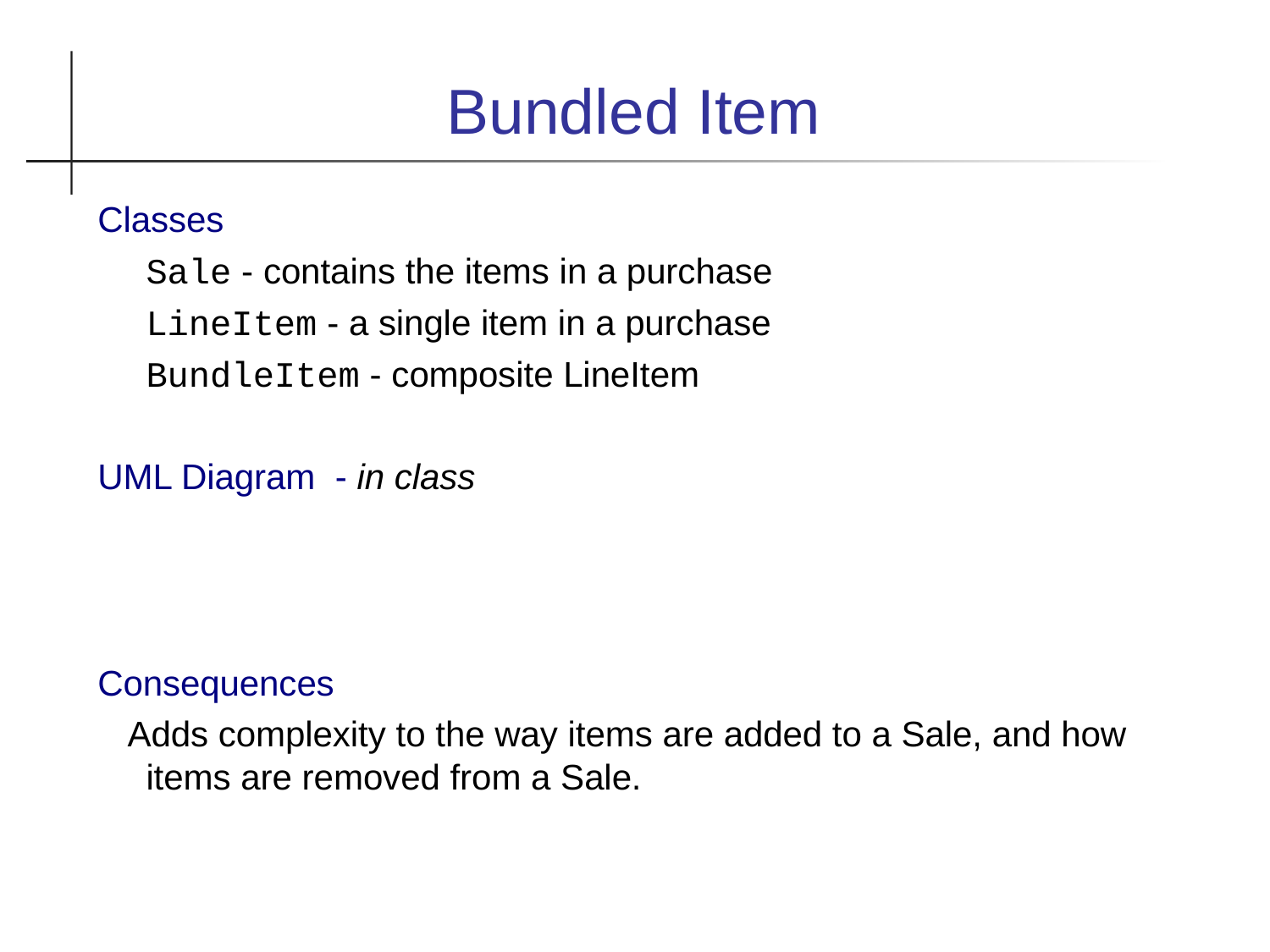

Bundled Item
Classes
	Sale - contains the items in a purchase
	LineItem - a single item in a purchase
	BundleItem - composite LineItem

UML Diagram  - in class

Consequences
   Adds complexity to the way items are added to a Sale, and how items are removed from a Sale.